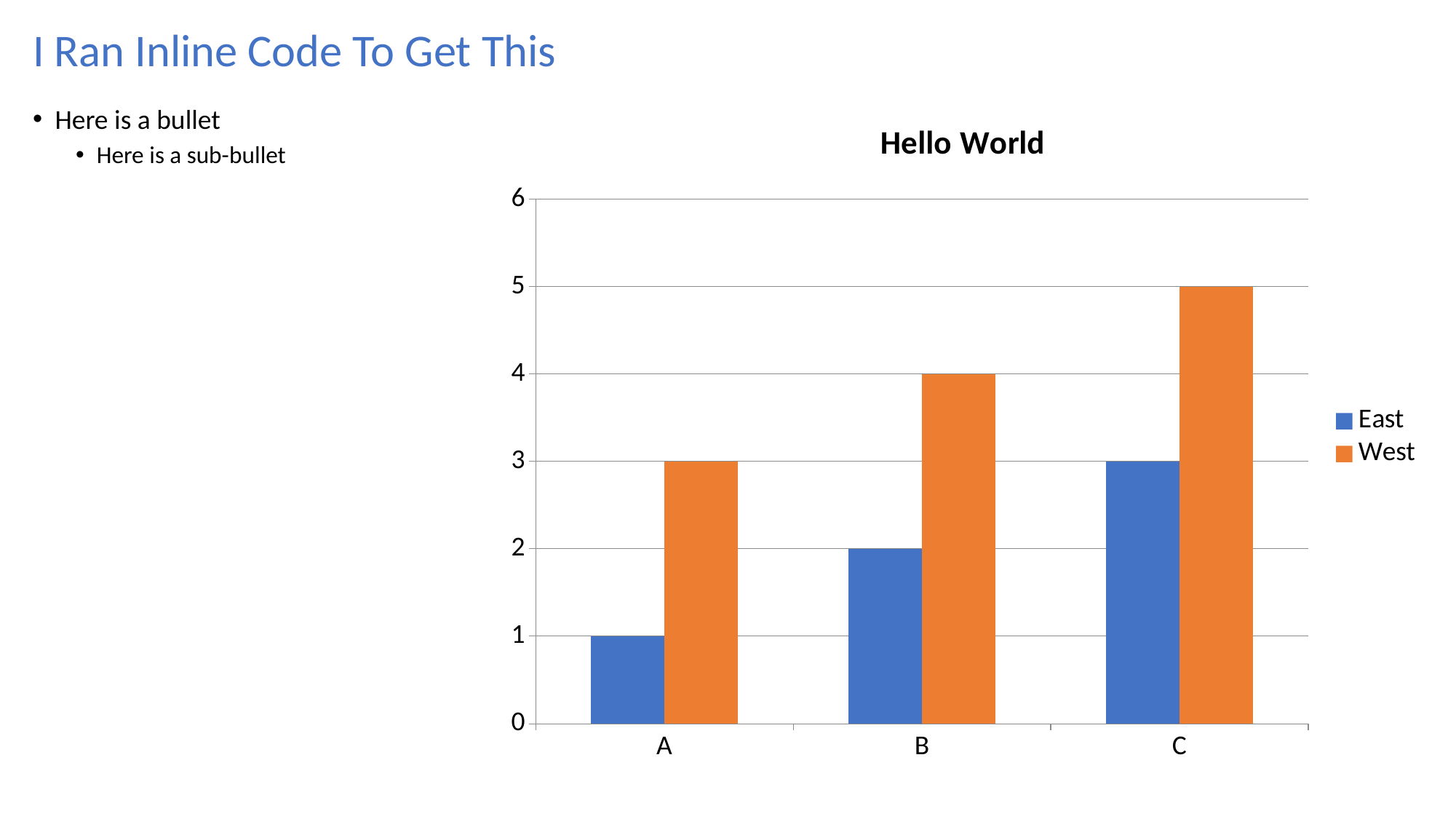

# I Ran Inline Code To Get This
Here is a bullet
Here is a sub-bullet

### Chart: Hello World

| Category | East | West |
|---|---|---|
| A | 1.0 | 3.0 |
| B | 2.0 | 4.0 |
| C | 3.0 | 5.0 |